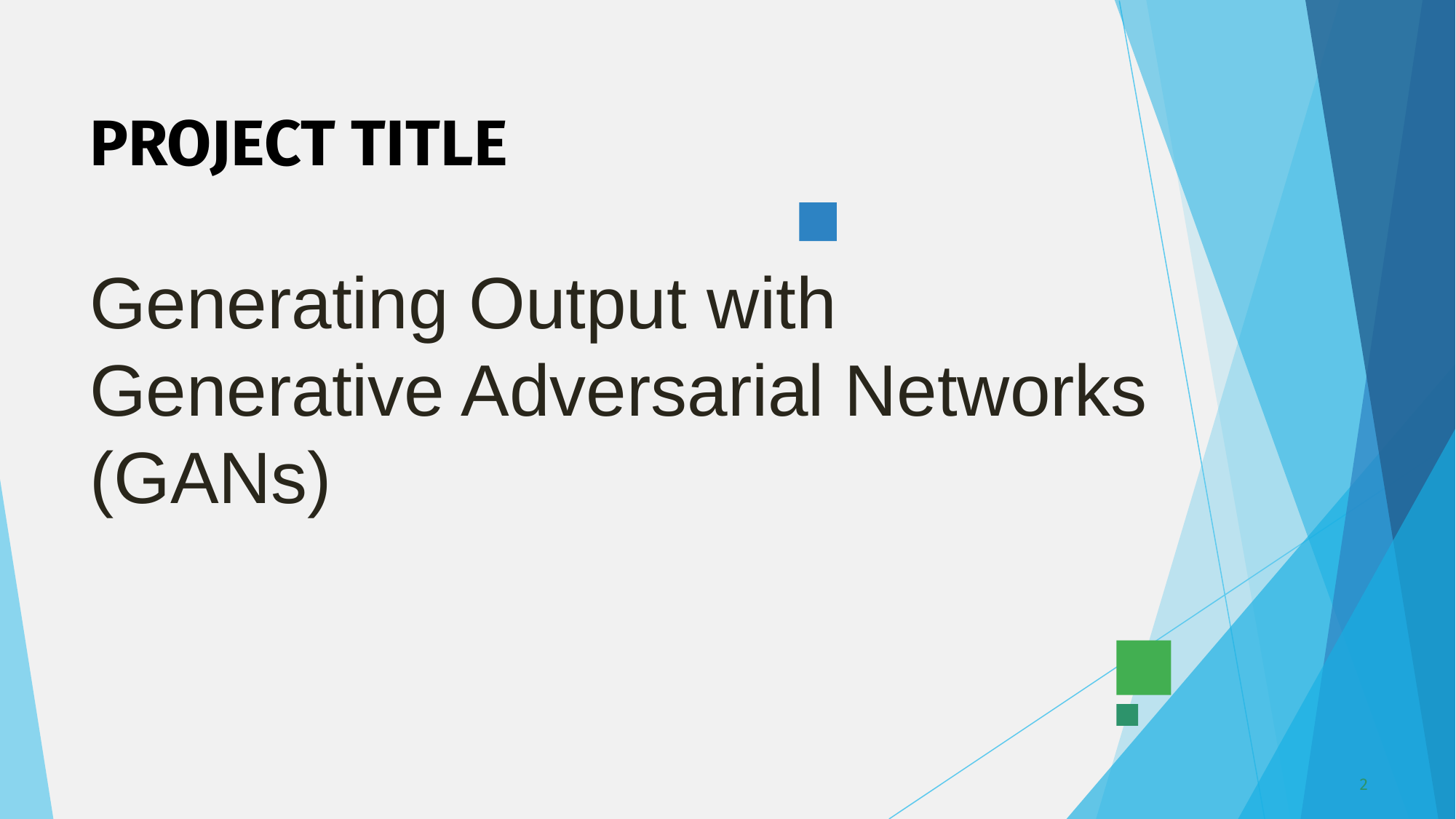

# PROJECT TITLE Generating Output with Generative Adversarial Networks (GANs)

2